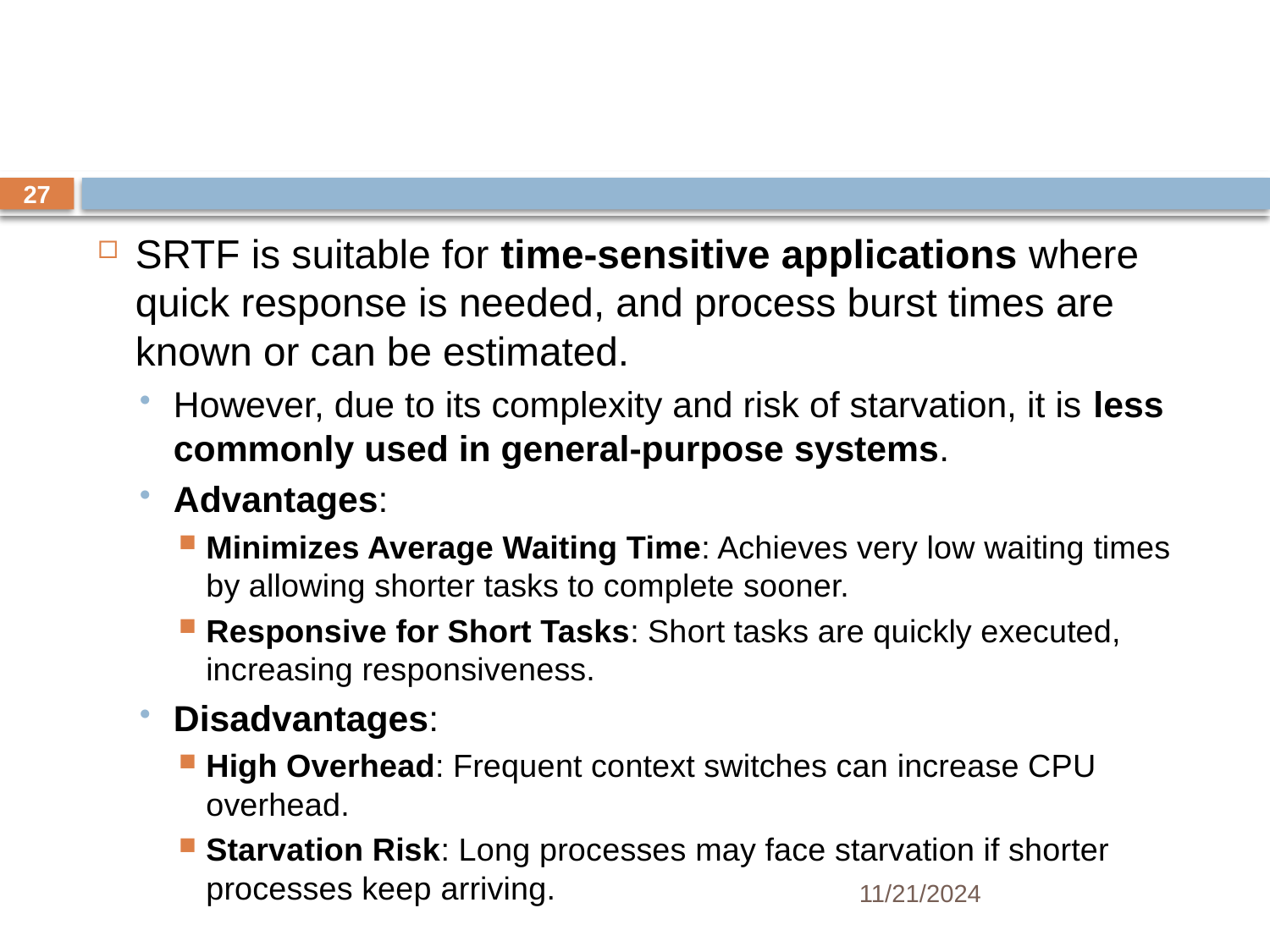

#
27
SRTF is suitable for time-sensitive applications where quick response is needed, and process burst times are known or can be estimated.
However, due to its complexity and risk of starvation, it is less commonly used in general-purpose systems.
Advantages:
Minimizes Average Waiting Time: Achieves very low waiting times by allowing shorter tasks to complete sooner.
Responsive for Short Tasks: Short tasks are quickly executed, increasing responsiveness.
Disadvantages:
High Overhead: Frequent context switches can increase CPU overhead.
Starvation Risk: Long processes may face starvation if shorter processes keep arriving.
11/21/2024